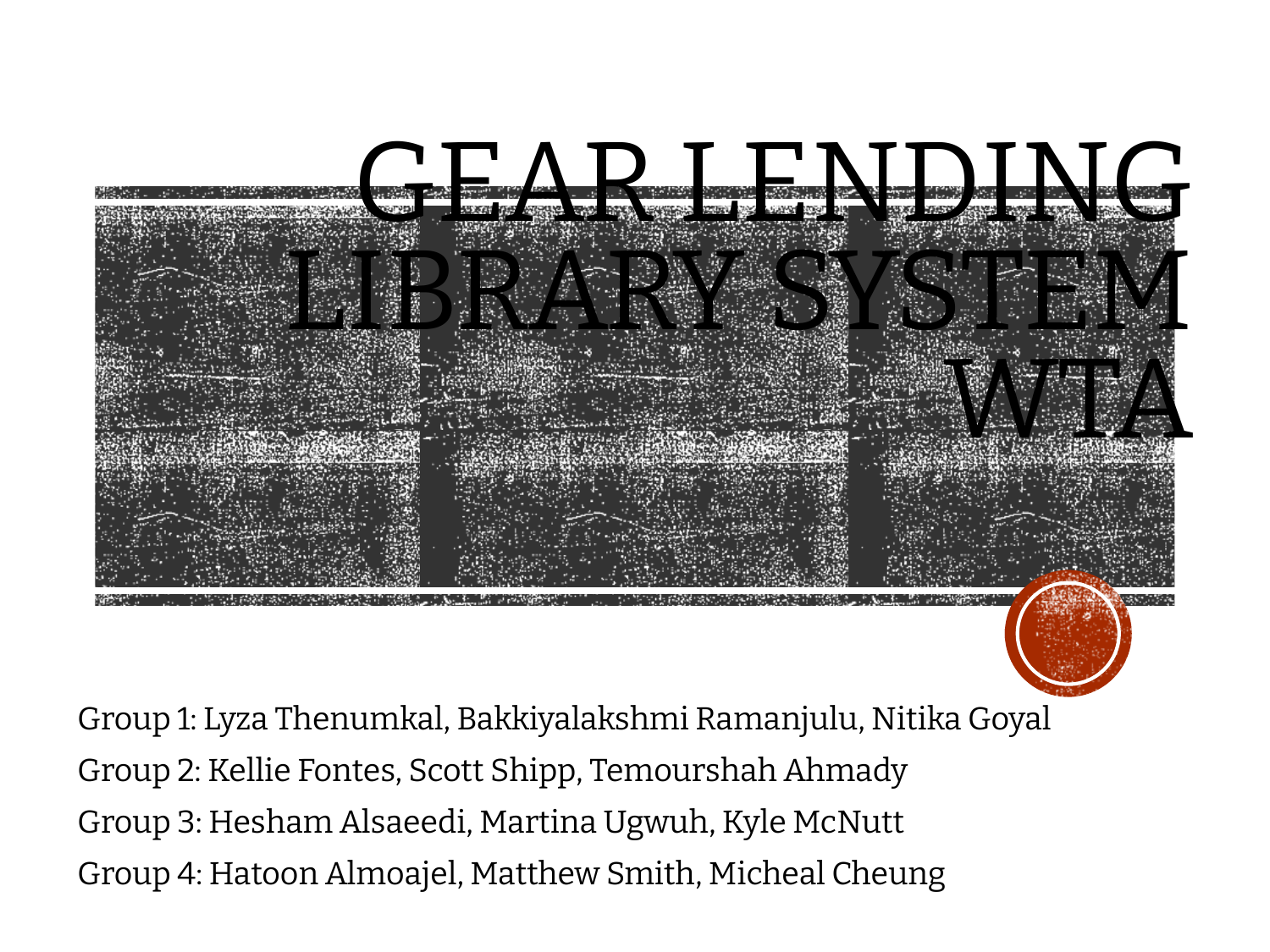

# Gear Lending Library System WTA
Group 1: Lyza Thenumkal, Bakkiyalakshmi Ramanjulu, Nitika Goyal
Group 2: Kellie Fontes, Scott Shipp, Temourshah Ahmady
Group 3: Hesham Alsaeedi, Martina Ugwuh, Kyle McNutt
Group 4: Hatoon Almoajel, Matthew Smith, Micheal Cheung